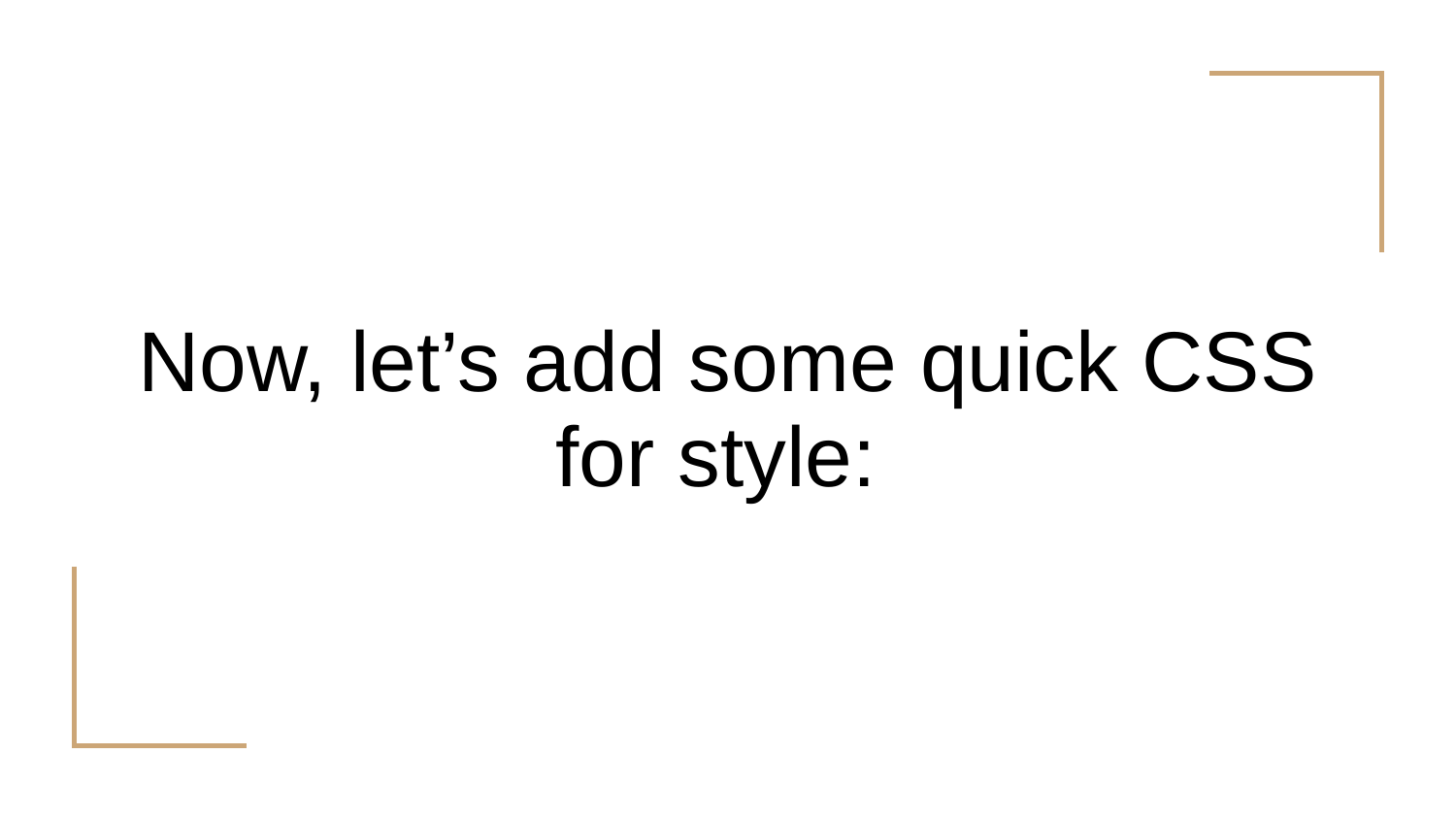

# Now, let’s add some quick CSS for style: